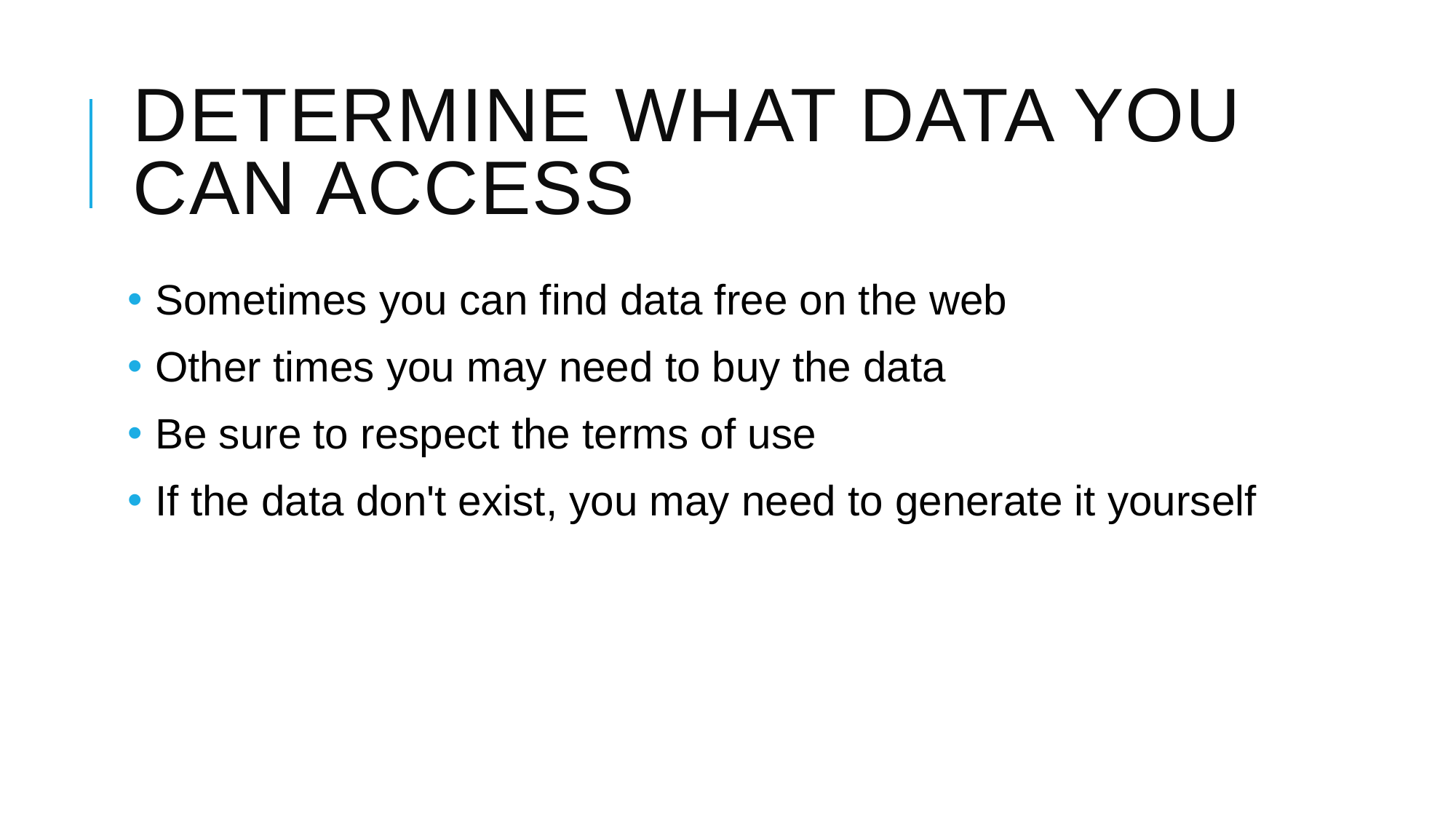

# Determine what data you can access
Sometimes you can find data free on the web
Other times you may need to buy the data
Be sure to respect the terms of use
If the data don't exist, you may need to generate it yourself